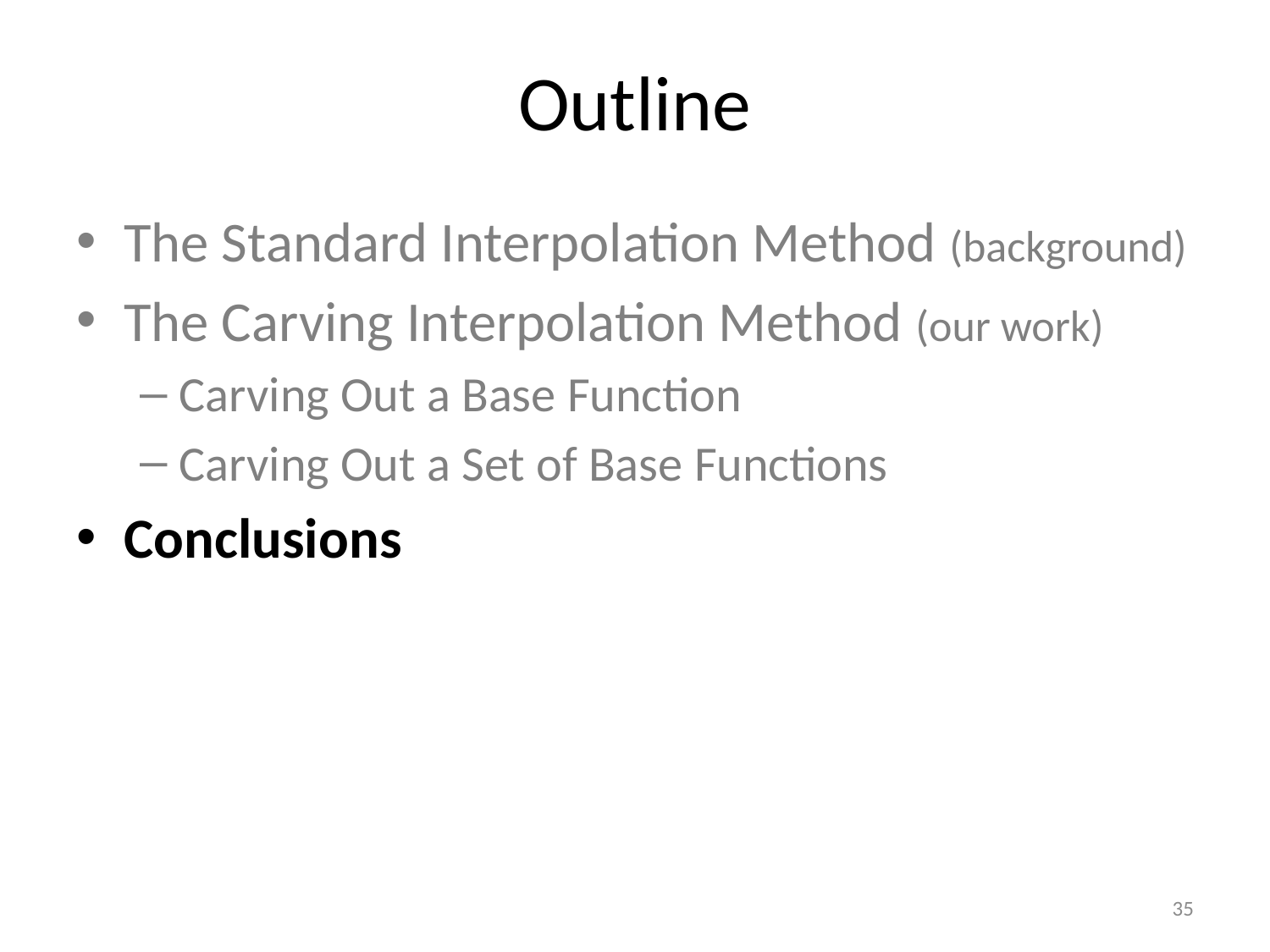

# Outline
The Standard Interpolation Method (background)
The Carving Interpolation Method (our work)
Carving Out a Base Function
Carving Out a Set of Base Functions
Conclusions
35